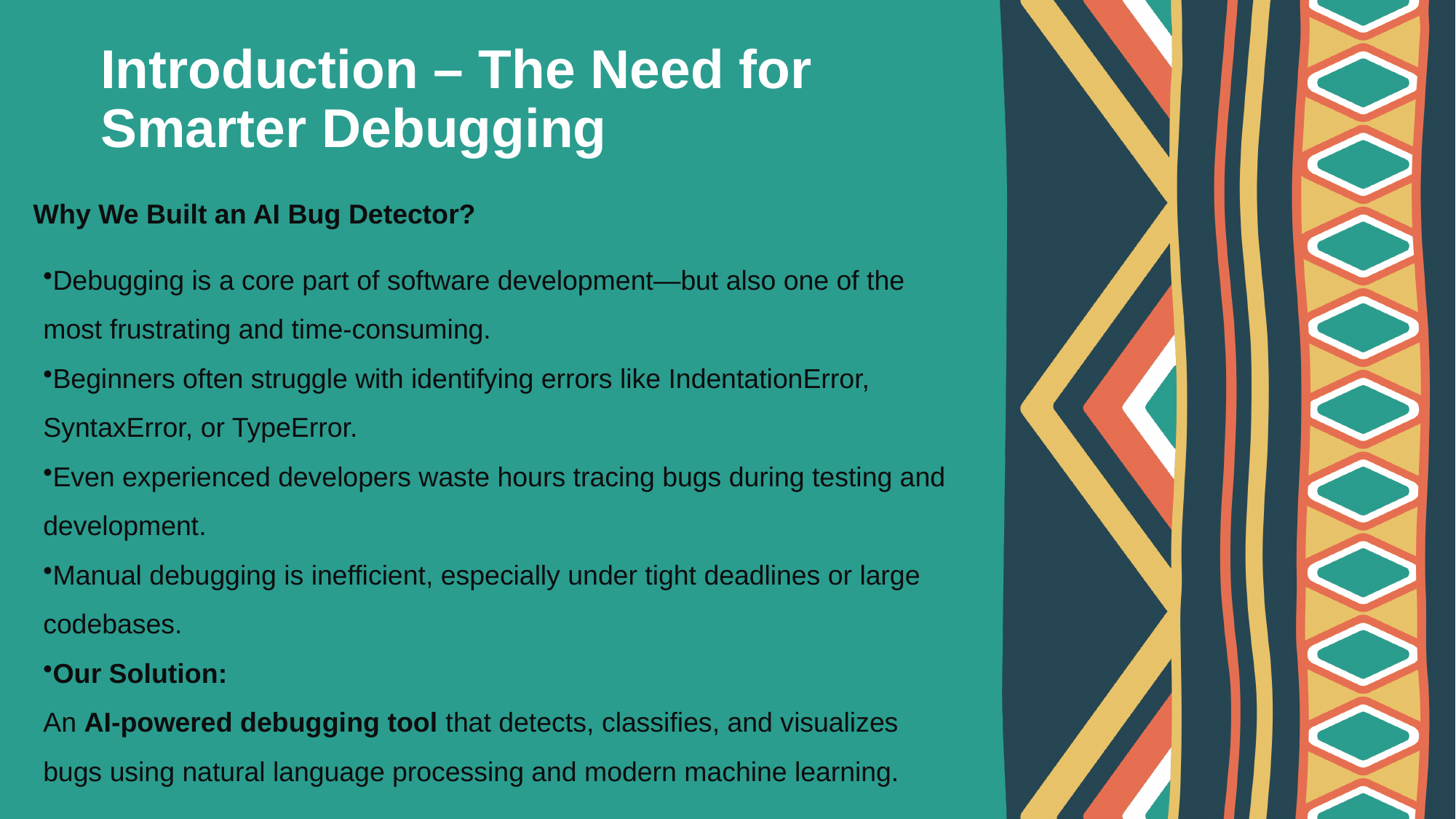

# Introduction – The Need for Smarter Debugging
Why We Built an AI Bug Detector?

Debugging is a core part of software development—but also one of the most frustrating and time-consuming.
Beginners often struggle with identifying errors like IndentationError, SyntaxError, or TypeError.
Even experienced developers waste hours tracing bugs during testing and development.
Manual debugging is inefficient, especially under tight deadlines or large codebases.
Our Solution:
An AI-powered debugging tool that detects, classifies, and visualizes bugs using natural language processing and modern machine learning.